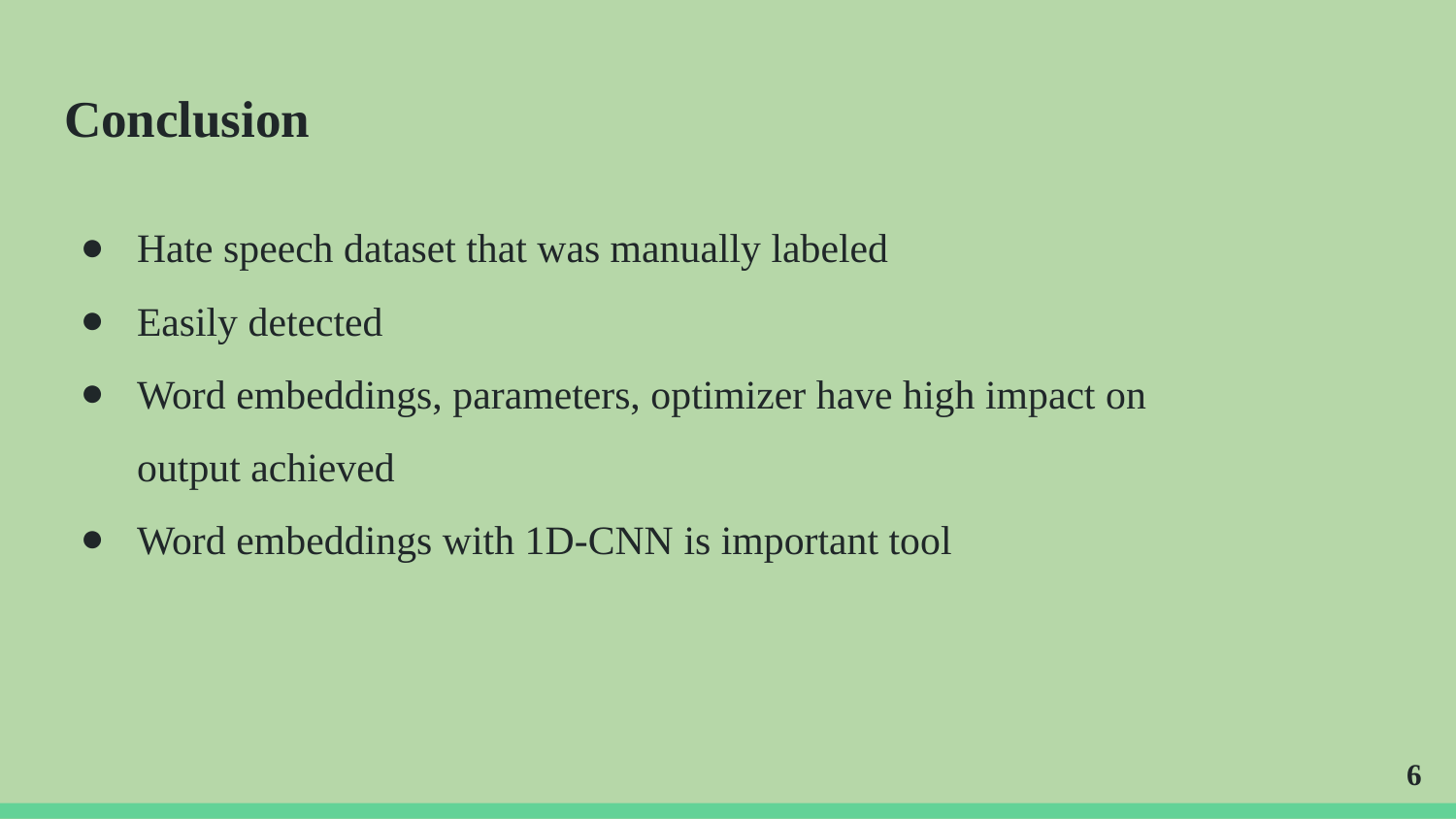

# Conclusion
Hate speech dataset that was manually labeled
Easily detected
Word embeddings, parameters, optimizer have high impact on output achieved
Word embeddings with 1D-CNN is important tool

6